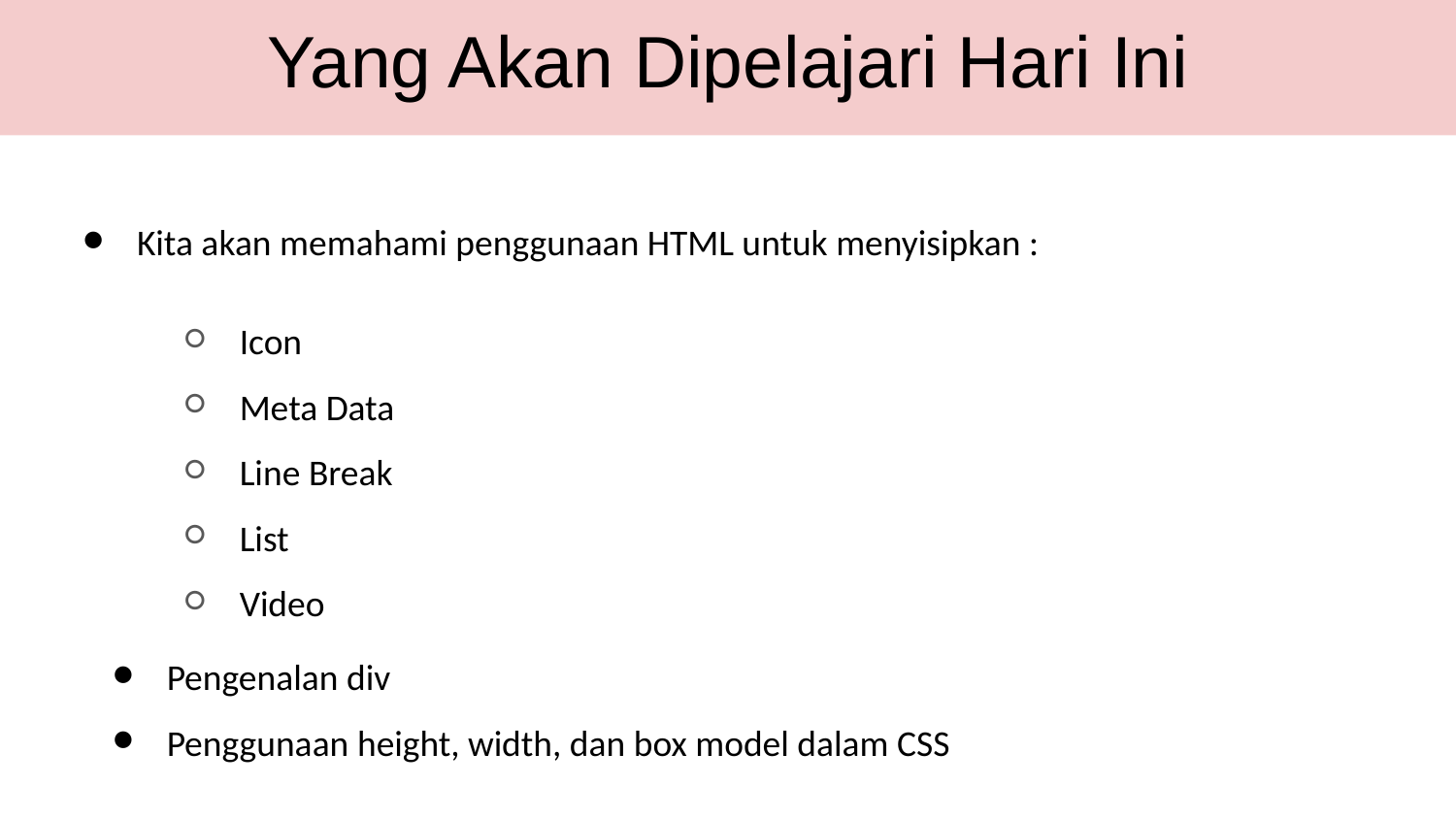

Yang Akan Dipelajari Hari Ini
Kita akan memahami penggunaan HTML untuk menyisipkan :
Icon
Meta Data
Line Break
List
Video
Pengenalan div
Penggunaan height, width, dan box model dalam CSS